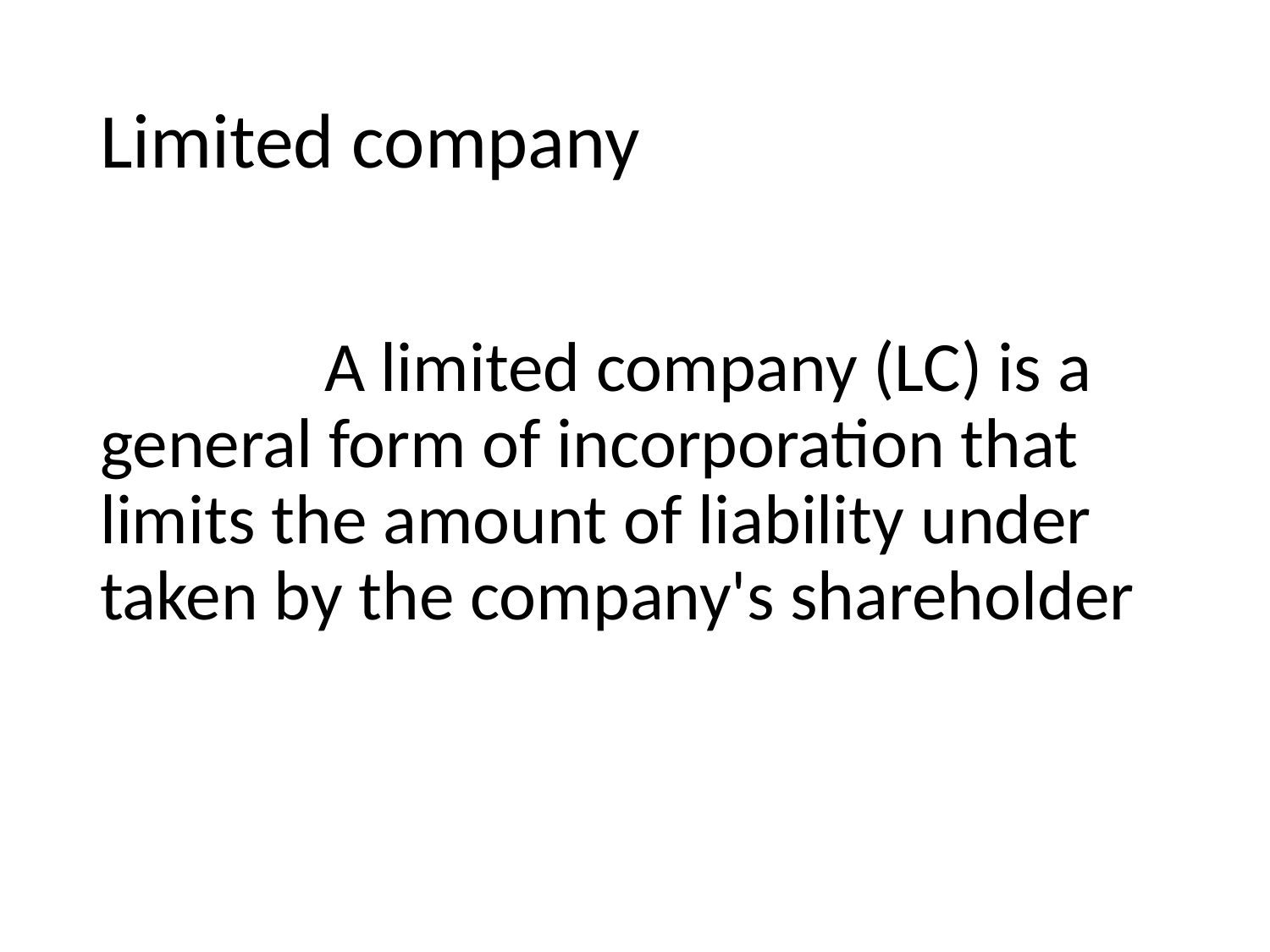

# Limited company

                    A limited company (LC) is a general form of incorporation that limits the amount of liability under taken by the company's shareholder